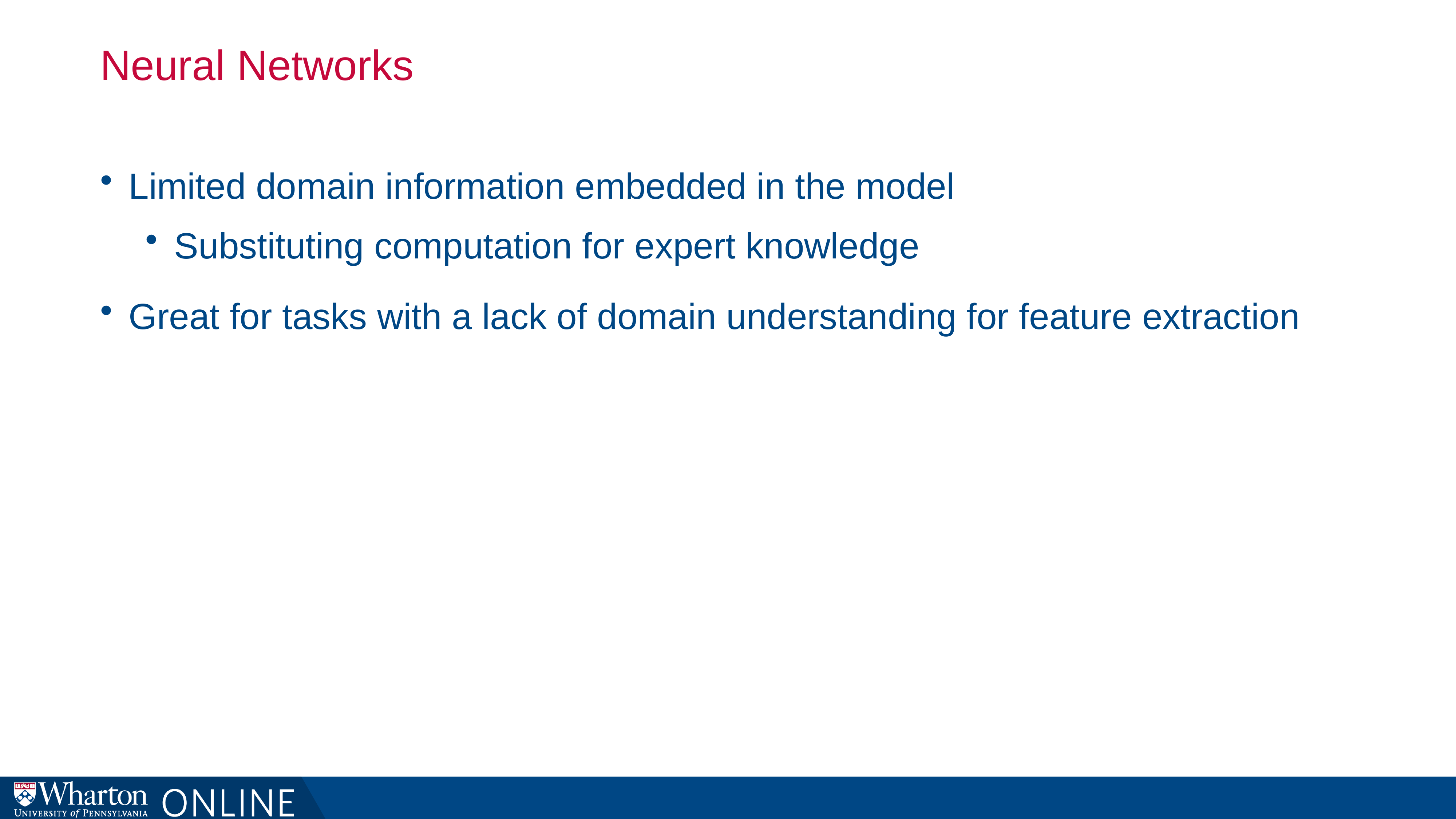

# Neural Networks
Limited domain information embedded in the model
Substituting computation for expert knowledge
Great for tasks with a lack of domain understanding for feature extraction